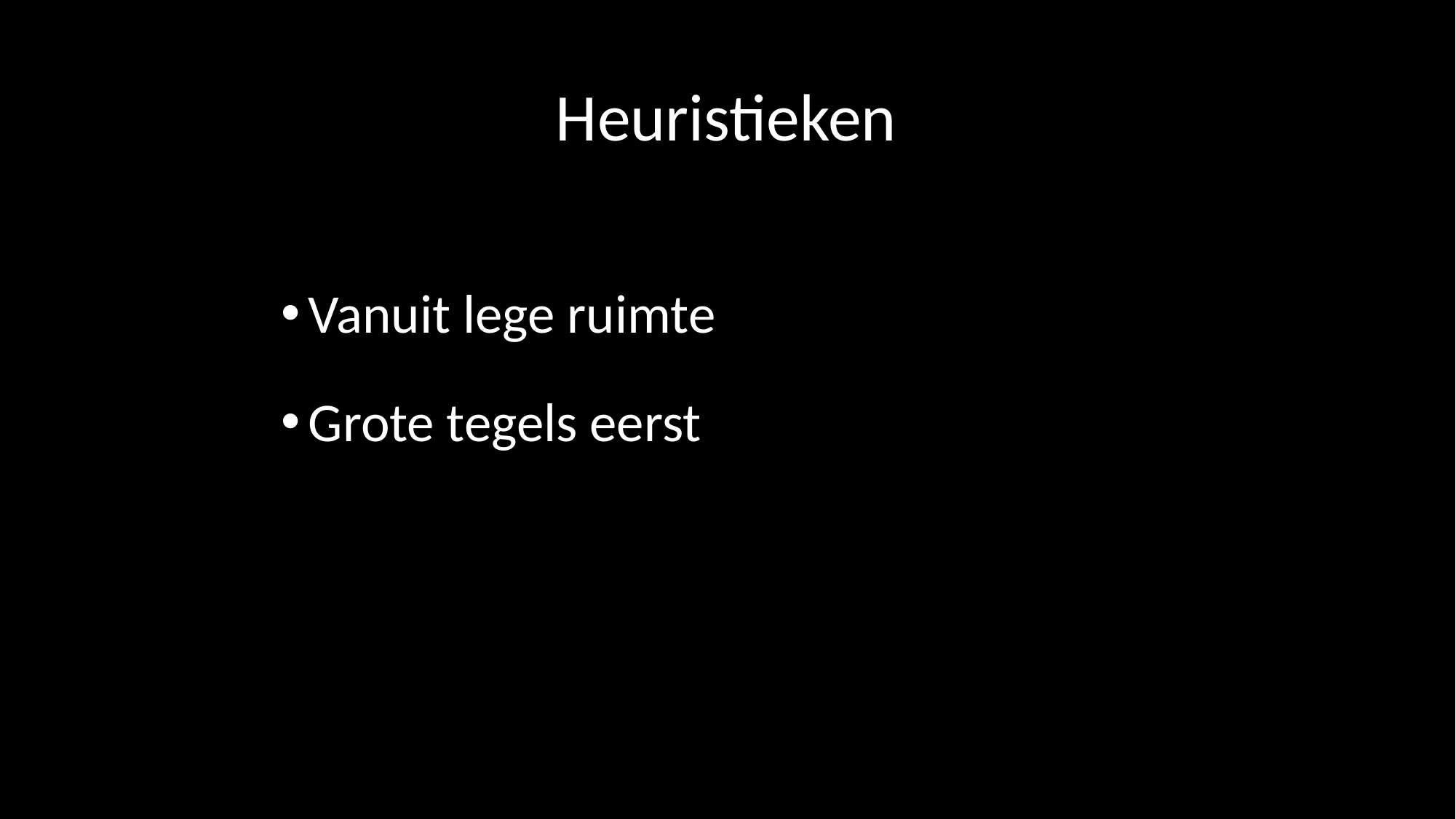

# Heuristieken
Vanuit lege ruimte

Grote tegels eerst